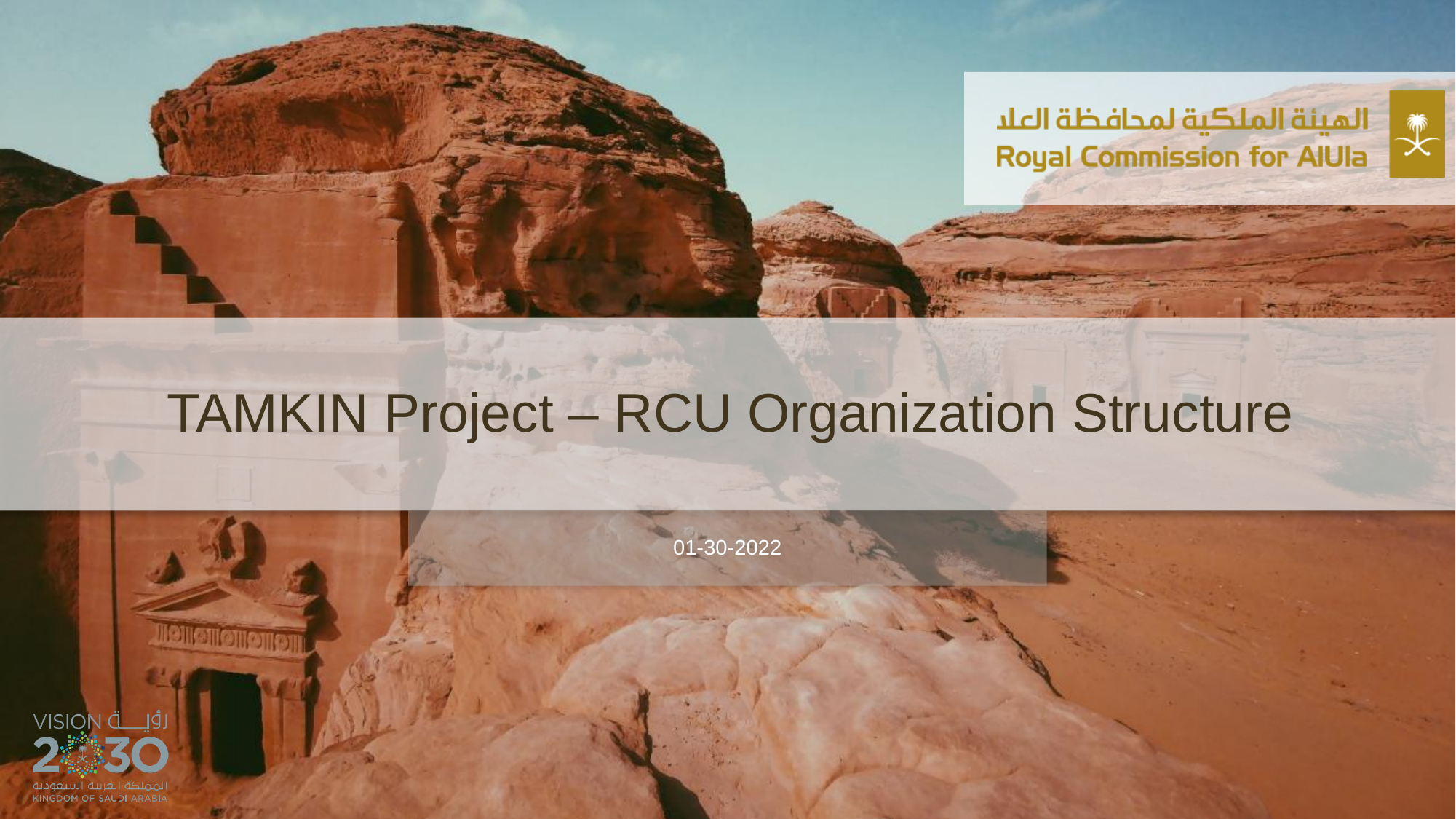

# TAMKIN Project – RCU Organization Structure
01-30-2022